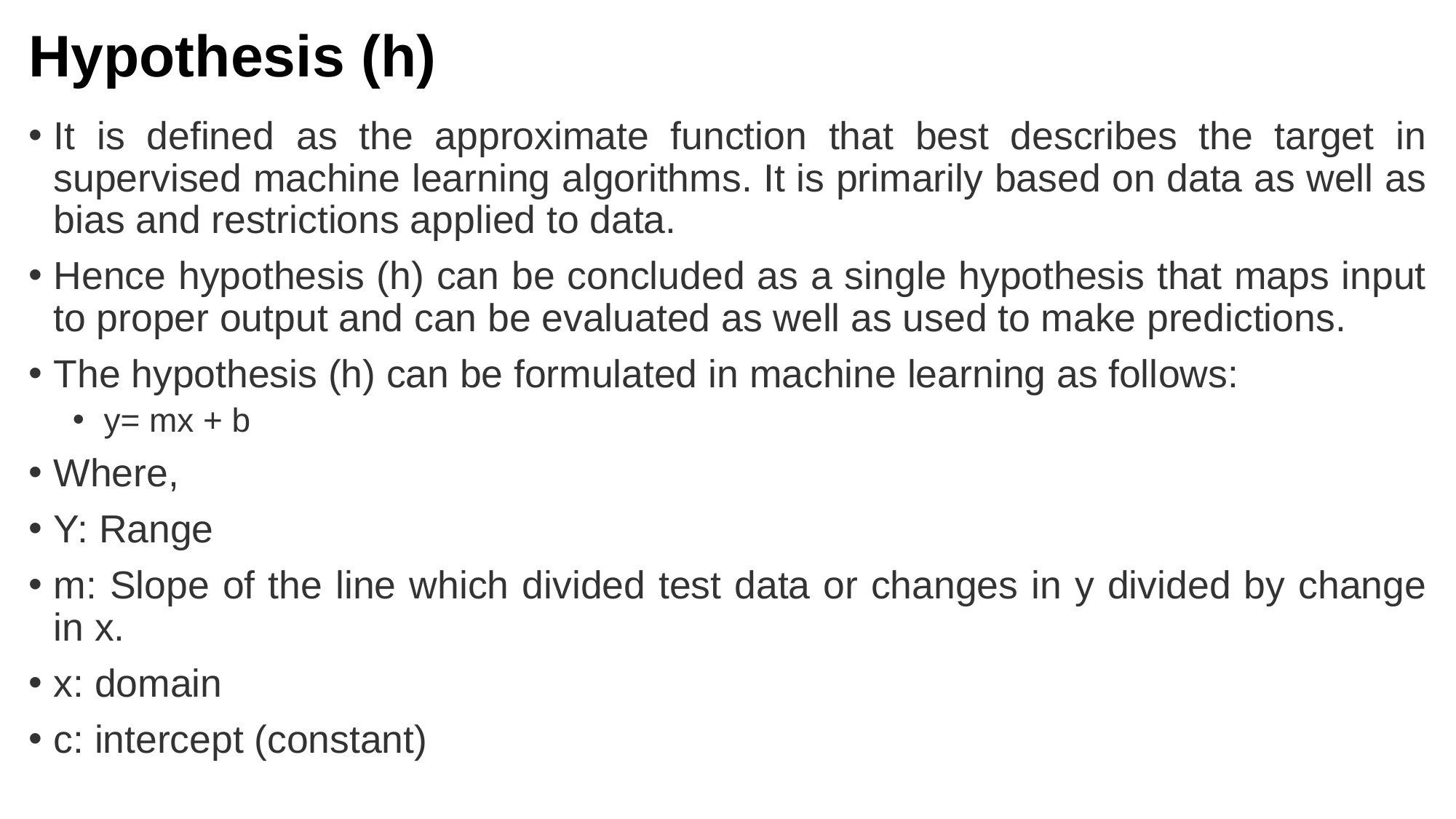

# Hypothesis (h)
It is defined as the approximate function that best describes the target in supervised machine learning algorithms. It is primarily based on data as well as bias and restrictions applied to data.
Hence hypothesis (h) can be concluded as a single hypothesis that maps input to proper output and can be evaluated as well as used to make predictions.
The hypothesis (h) can be formulated in machine learning as follows:
y= mx + b
Where,
Y: Range
m: Slope of the line which divided test data or changes in y divided by change in x.
x: domain
c: intercept (constant)